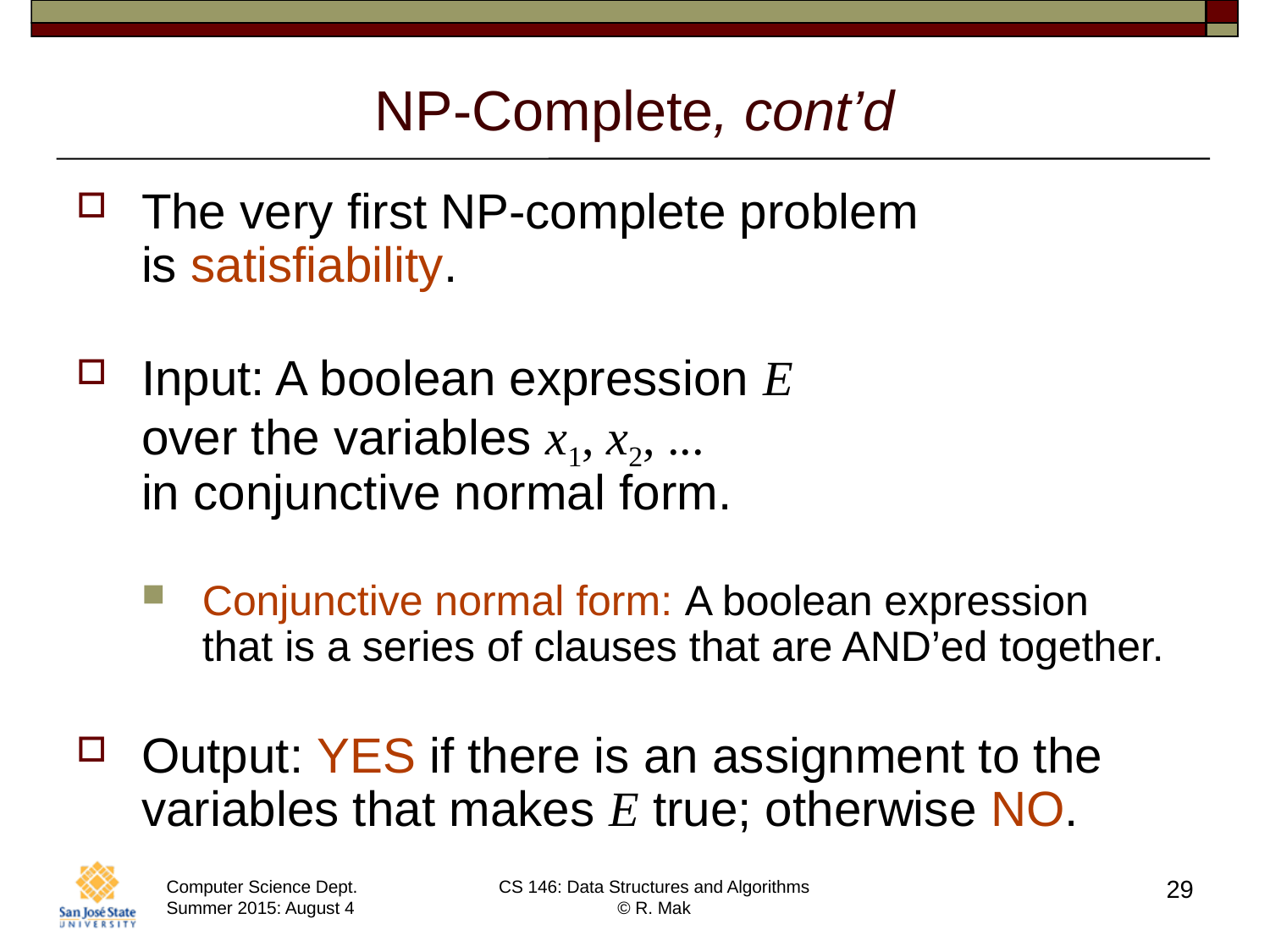

# NP-Complete, cont’d
The very first NP-complete problem
is satisfiability.

Input: A boolean expression E
over the variables x1, x2, ...
in conjunctive normal form.

Conjunctive normal form: A boolean expression
that is a series of clauses that are AND’ed together.

Output: YES if there is an assignment to the variables that makes E true; otherwise NO.
29